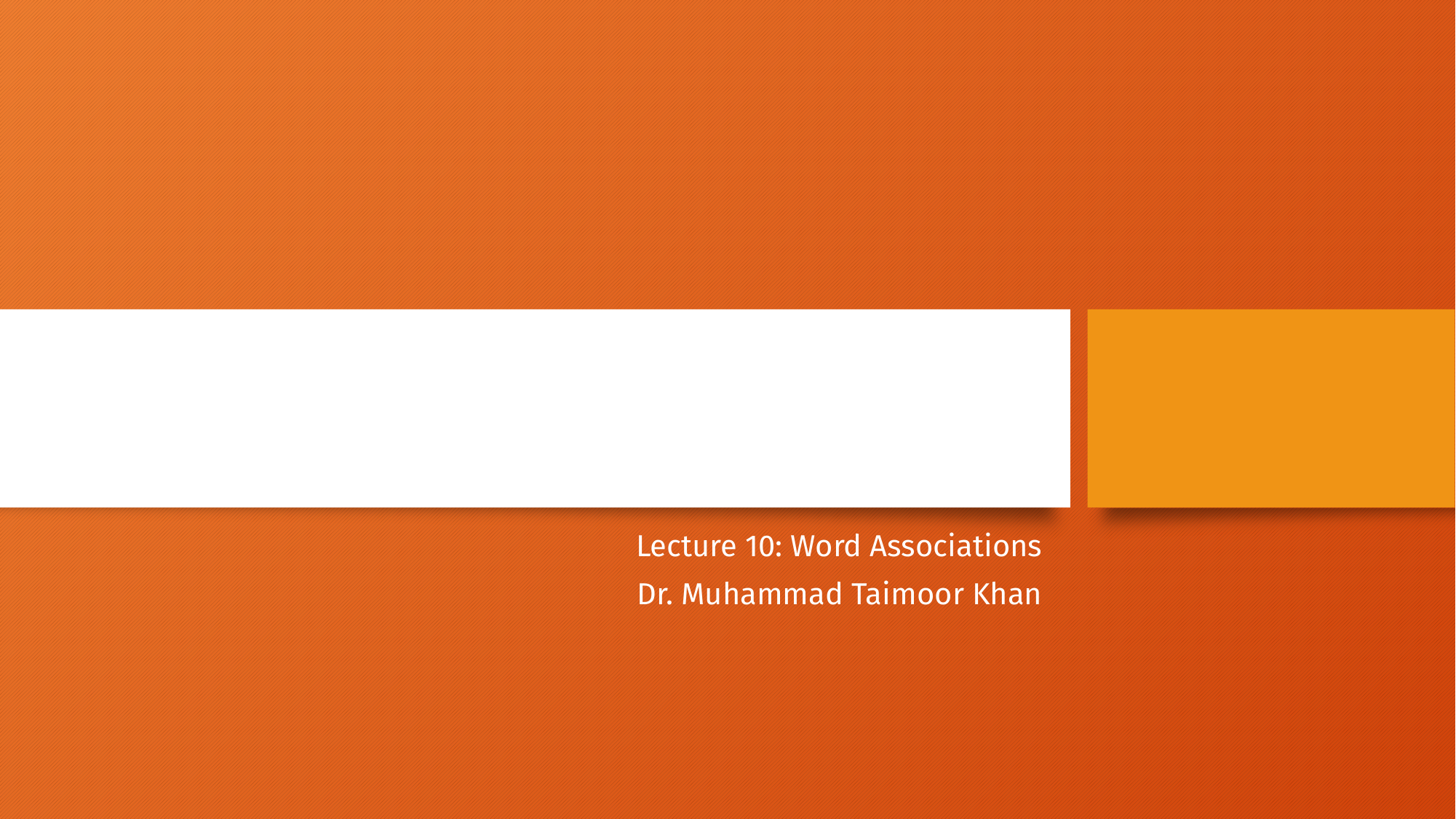

Natural Language Processing (NLP)
Lecture 10: Word Associations
Dr. Muhammad Taimoor Khan